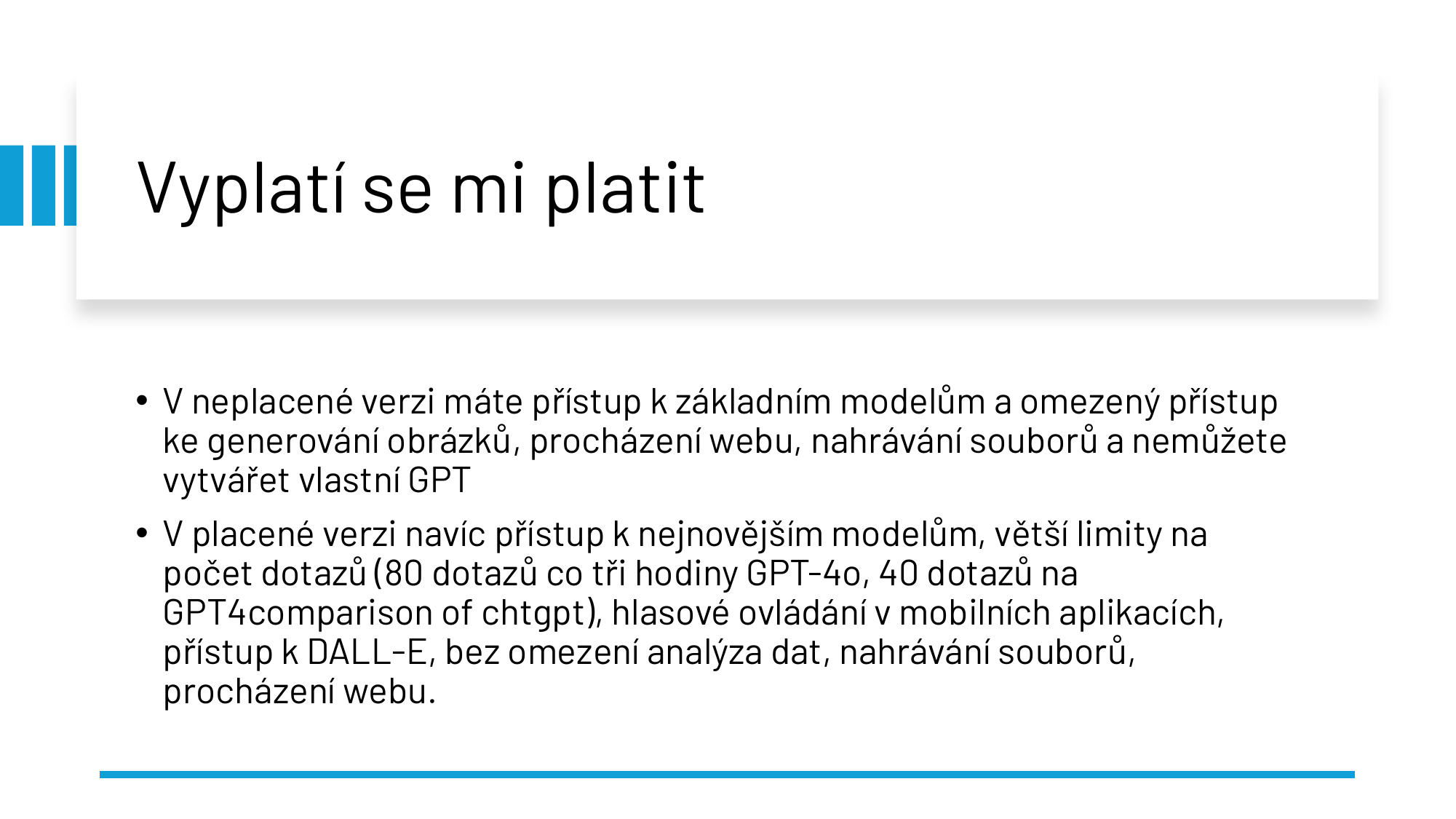

# Vyplatí se mi platit

V neplacené verzi máte přístup k základním modelům a omezený přístup ke generování obrázků, procházení webu, nahrávání souborů a nemůžete vytvářet vlastní GPT
V placené verzi navíc přístup k nejnovějším modelům, větší limity na počet dotazů (80 dotazů co tři hodiny GPT-4o, 40 dotazů na GPT4comparison of chtgpt), hlasové ovládání v mobilních aplikacích, přístup k DALL-E, bez omezení analýza dat, nahrávání souborů,  procházení webu.